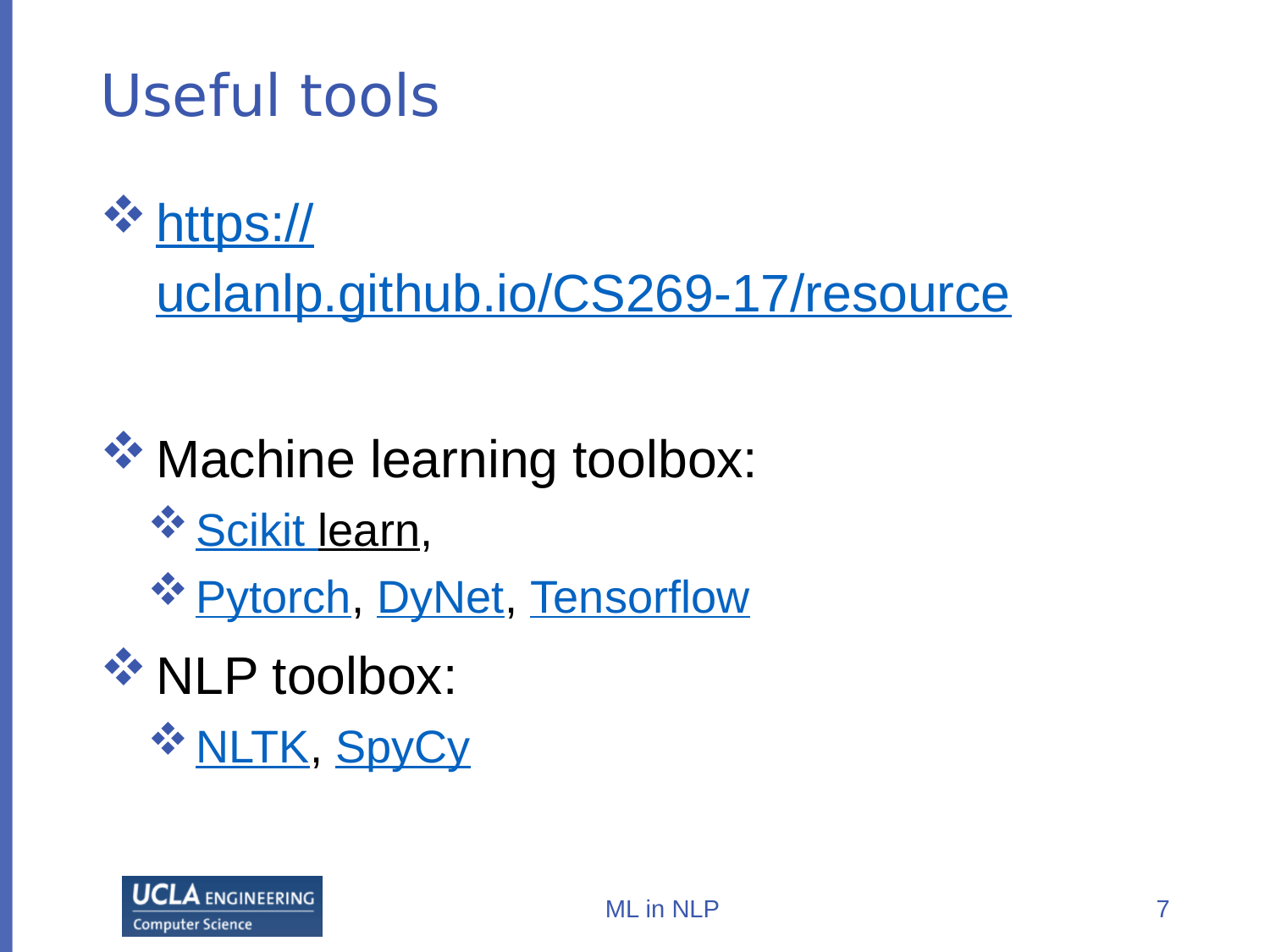

# Useful tools
https://uclanlp.github.io/CS269-17/resource

Machine learning toolbox:
Scikit learn,
Pytorch, DyNet, Tensorflow
NLP toolbox:
NLTK, SpyCy

ML in NLP
7